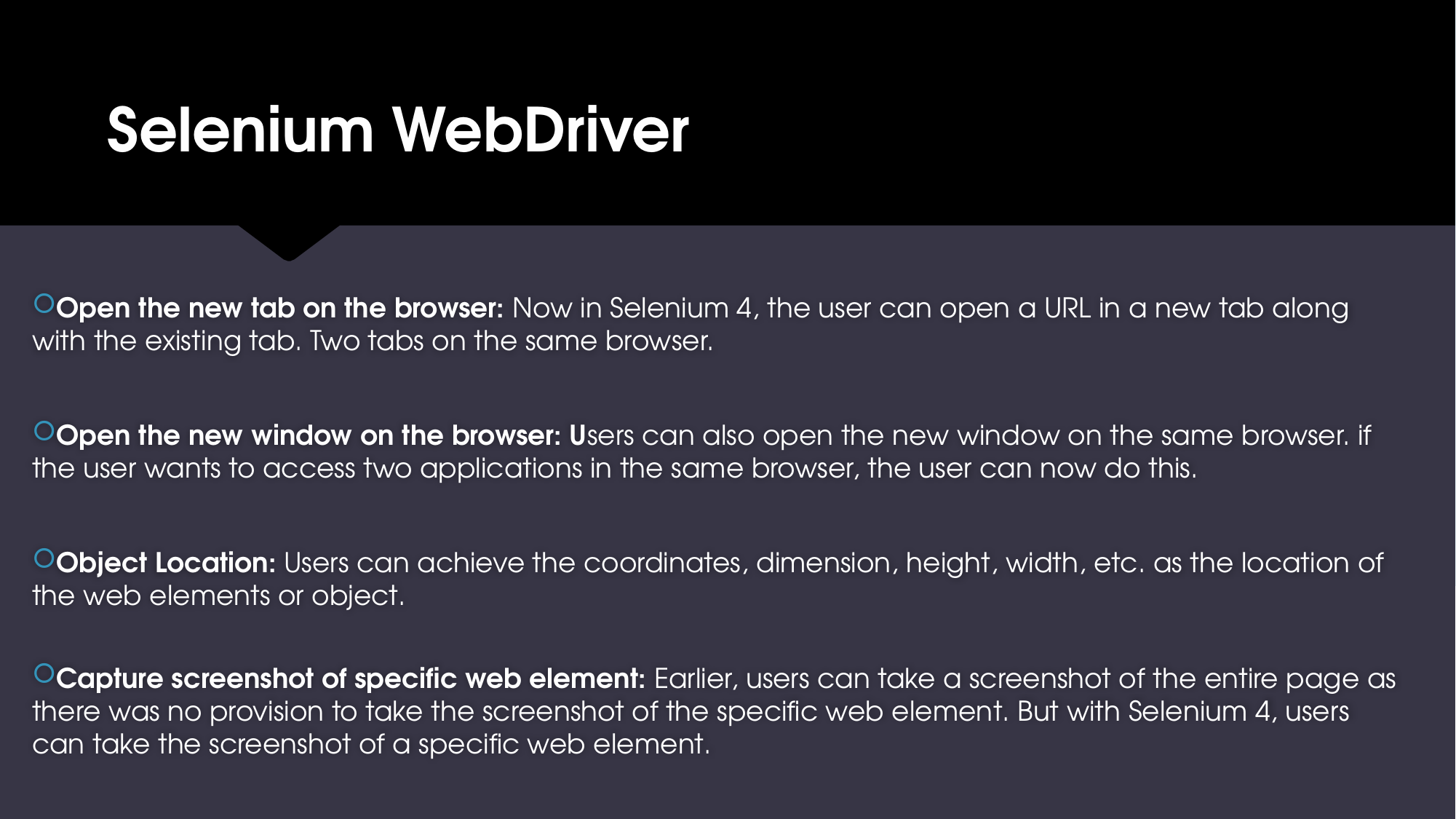

# Selenium WebDriver
Open the new tab on the browser: Now in Selenium 4, the user can open a URL in a new tab along with the existing tab. Two tabs on the same browser.

Open the new window on the browser: Users can also open the new window on the same browser. if the user wants to access two applications in the same browser, the user can now do this.

Object Location: Users can achieve the coordinates, dimension, height, width, etc. as the location of the web elements or object.

Capture screenshot of specific web element: Earlier, users can take a screenshot of the entire page as there was no provision to take the screenshot of the specific web element. But with Selenium 4, users can take the screenshot of a specific web element.